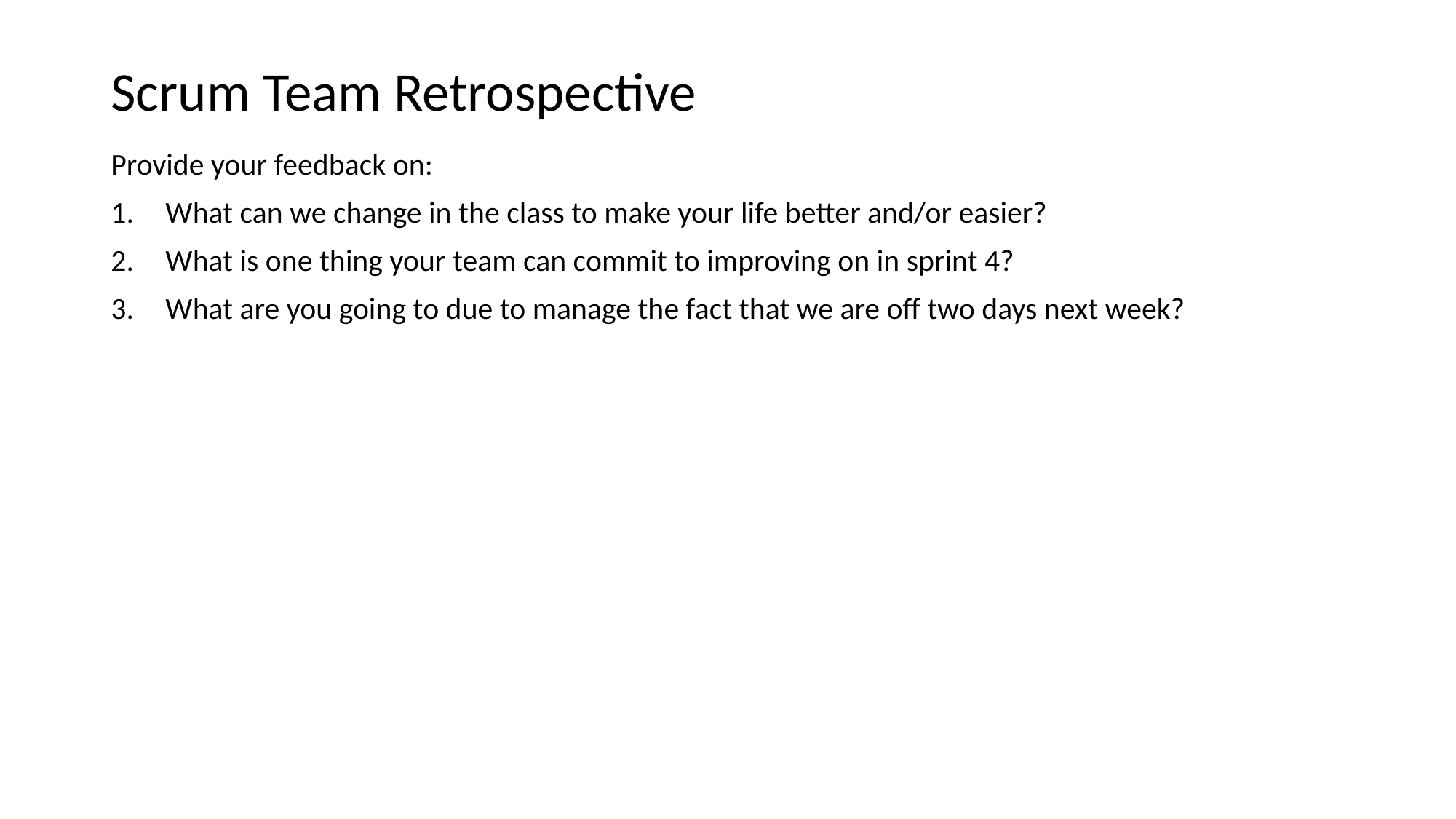

# Scrum Team Retrospective
Provide your feedback on:
What can we change in the class to make your life better and/or easier?
What is one thing your team can commit to improving on in sprint 4?
What are you going to due to manage the fact that we are off two days next week?